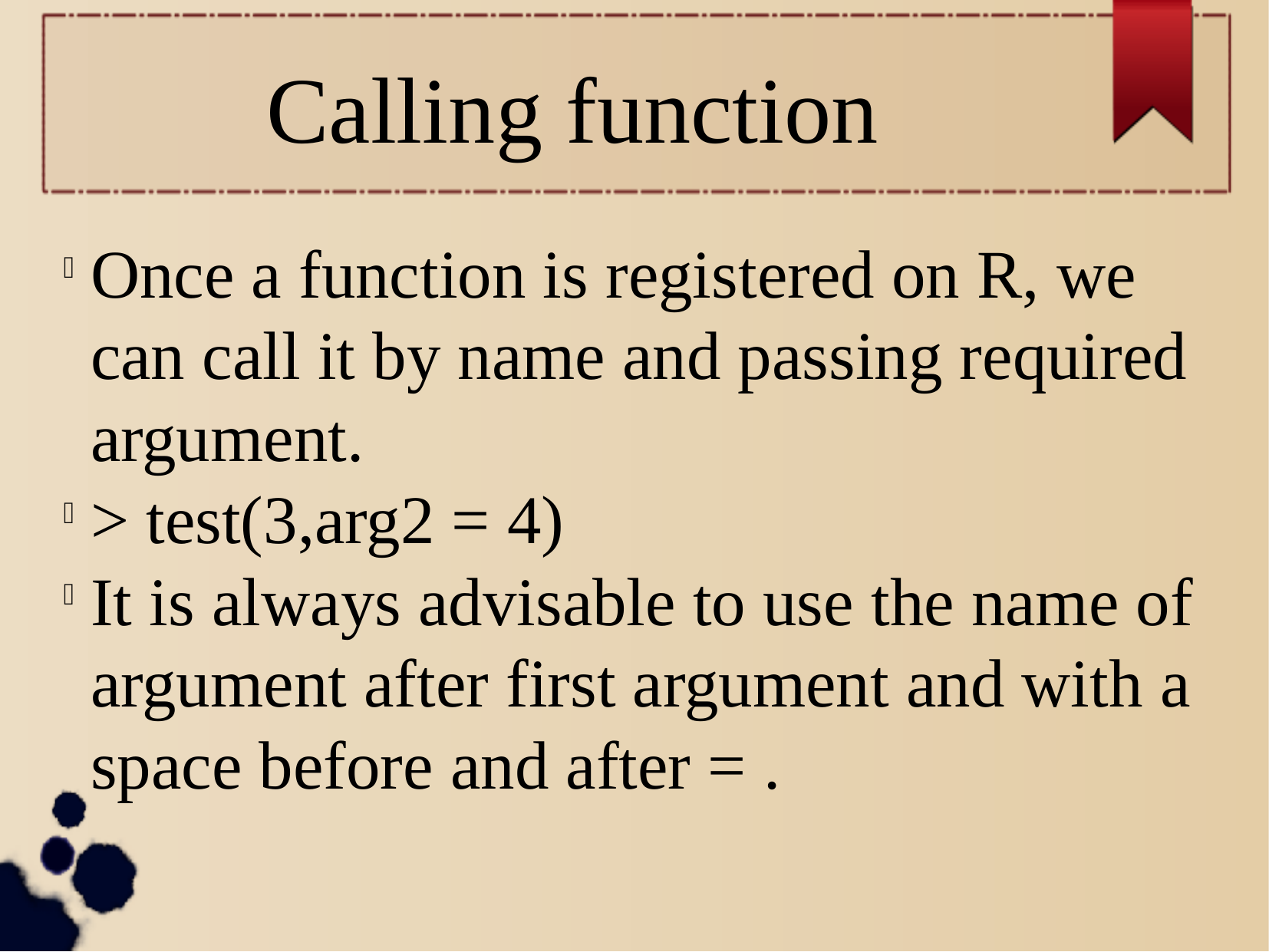

Calling function
Once a function is registered on R, we can call it by name and passing required argument.
> test(3,arg2 = 4)
It is always advisable to use the name of argument after first argument and with a space before and after = .